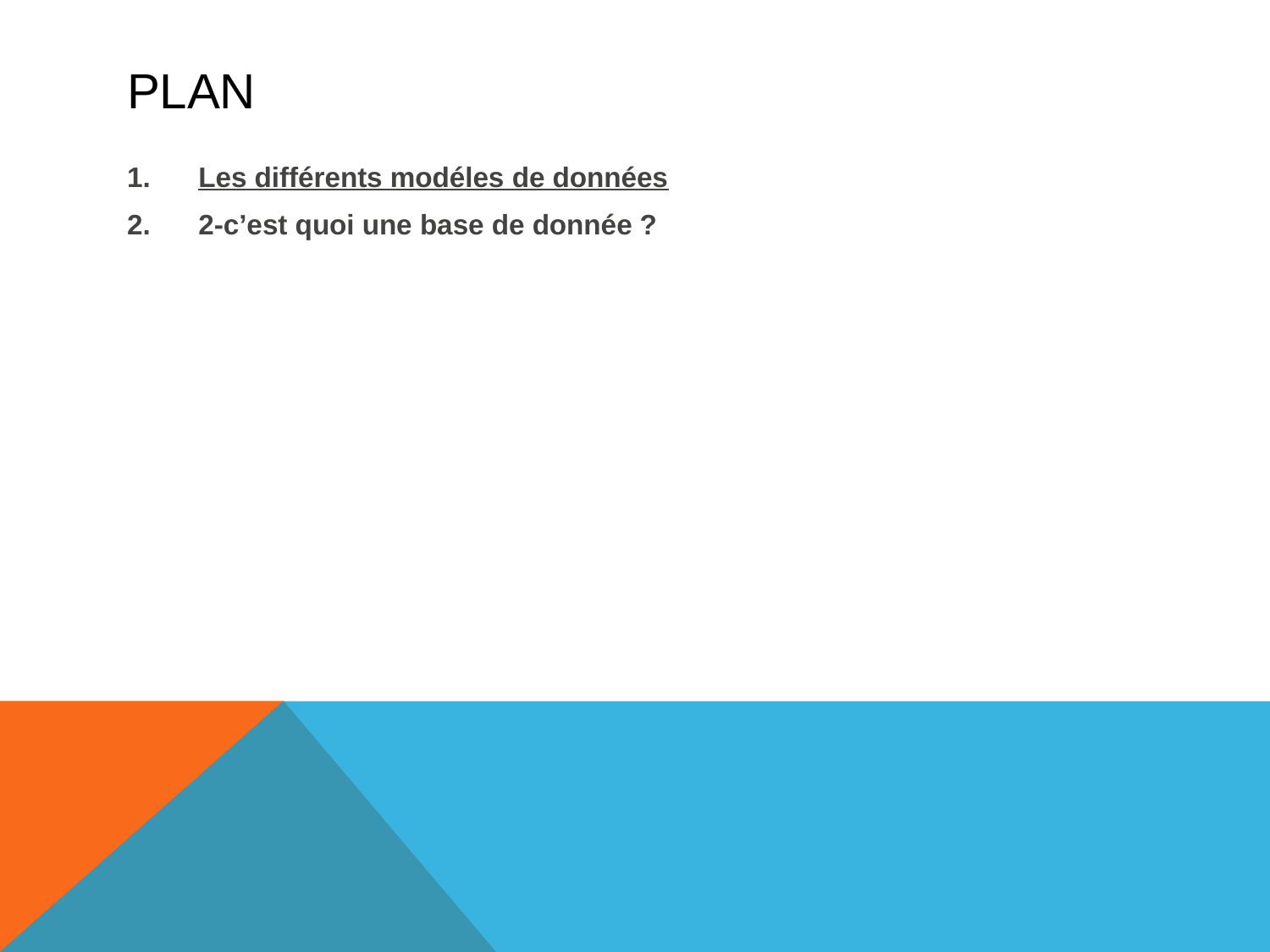

# plan
Les différents modéles de données
2-c’est quoi une base de donnée ?